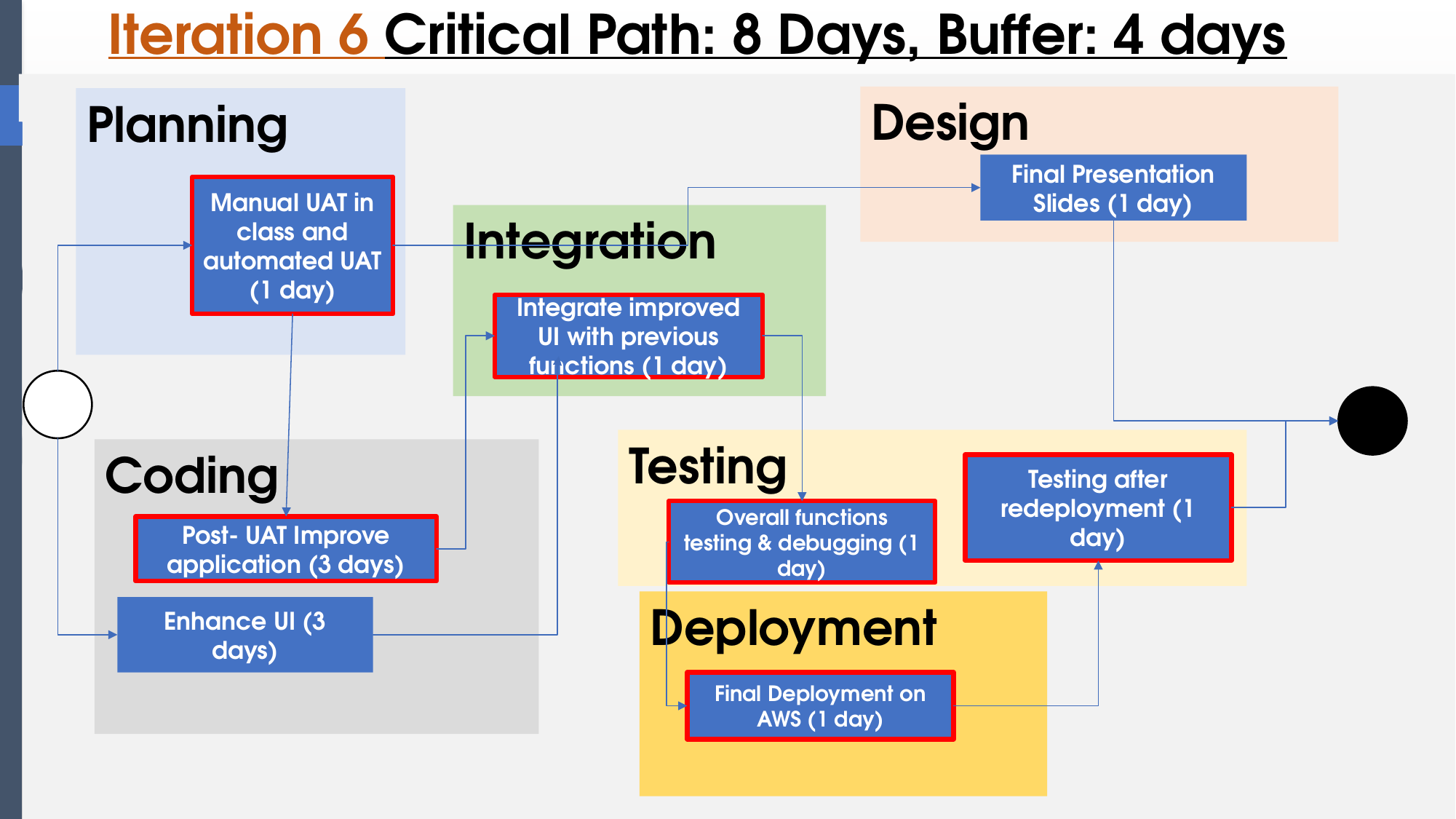

Iteration 6 Critical Path: 8 Days, Buffer: 4 days

Design
Planning
Final Presentation Slides (1 day)
Manual UAT in class and automated UAT (1 day)
Integration
Integrate improved UI with previous functions (1 day)

Testing
Coding
Testing after redeployment (1 day)
Overall functions testing & debugging (1 day)
Post- UAT Improve application (3 days)
Deployment
Enhance UI (3 days)
Final Deployment on AWS (1 day)